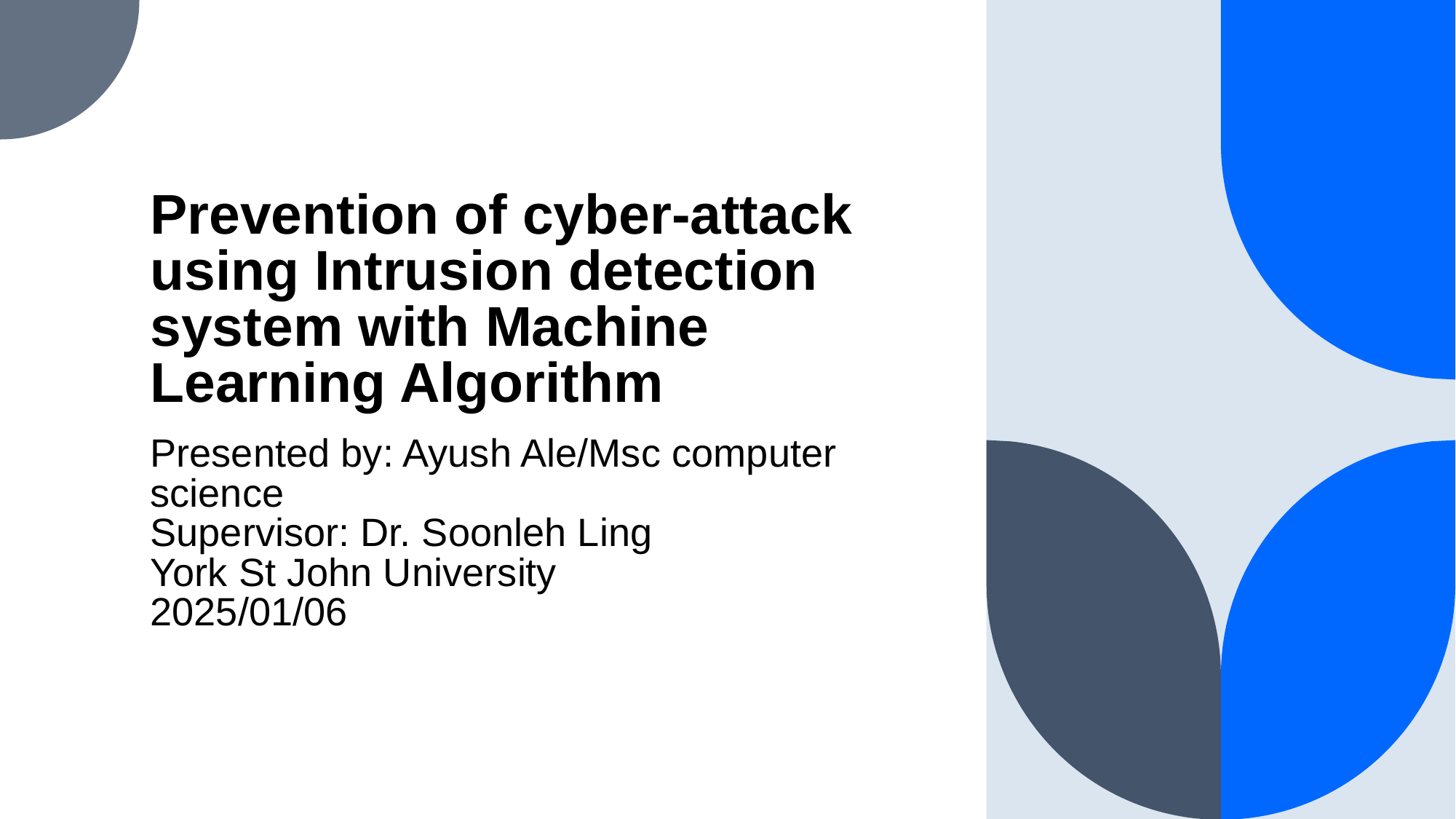

# Prevention of cyber-attack using Intrusion detection system with Machine Learning Algorithm
Presented by: Ayush Ale/Msc computer science
Supervisor: Dr. Soonleh Ling
York St John University
2025/01/06